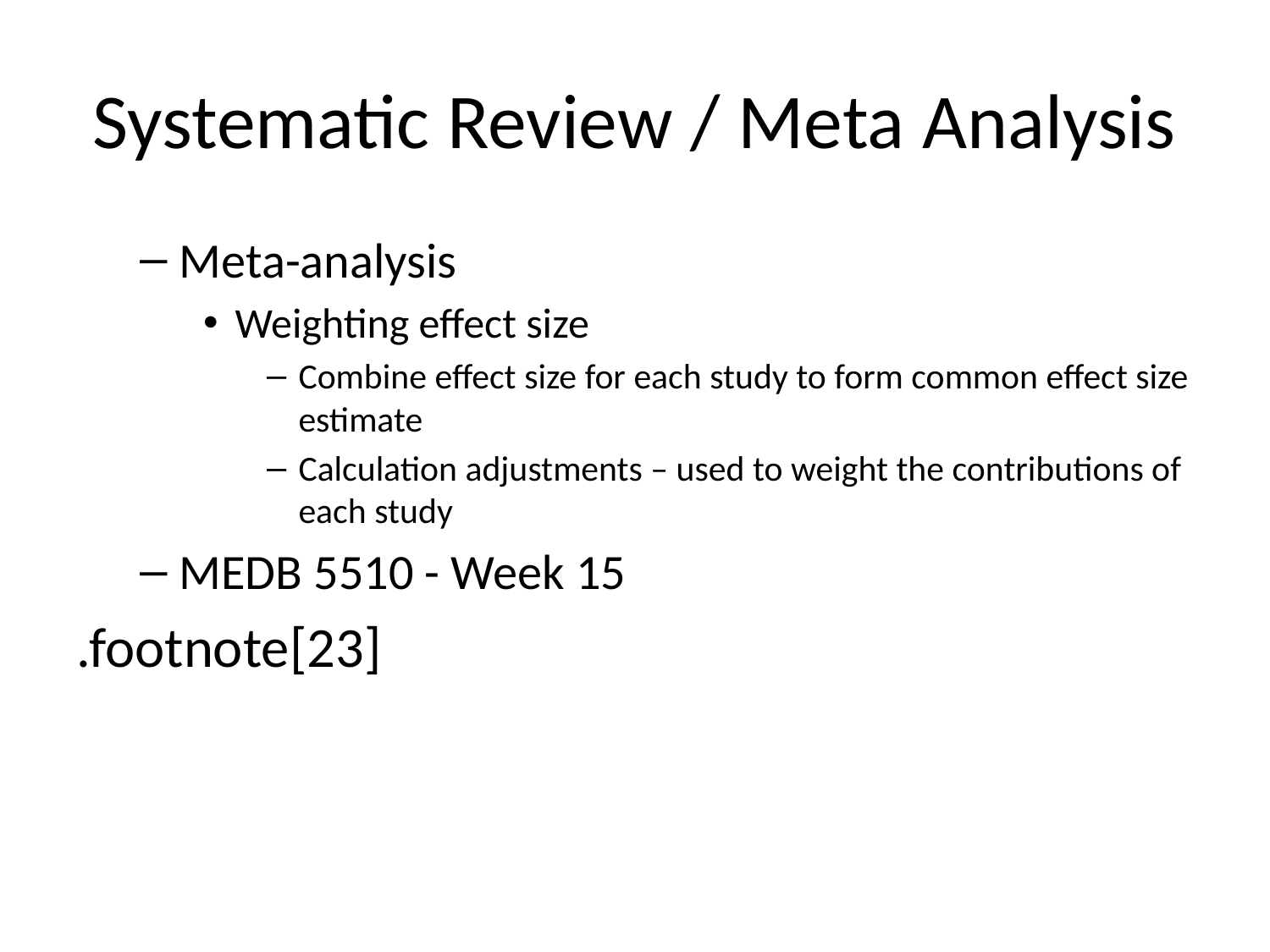

# Systematic Review / Meta Analysis
Meta-analysis
Weighting effect size
Combine effect size for each study to form common effect size estimate
Calculation adjustments – used to weight the contributions of each study
MEDB 5510 - Week 15
.footnote[23]